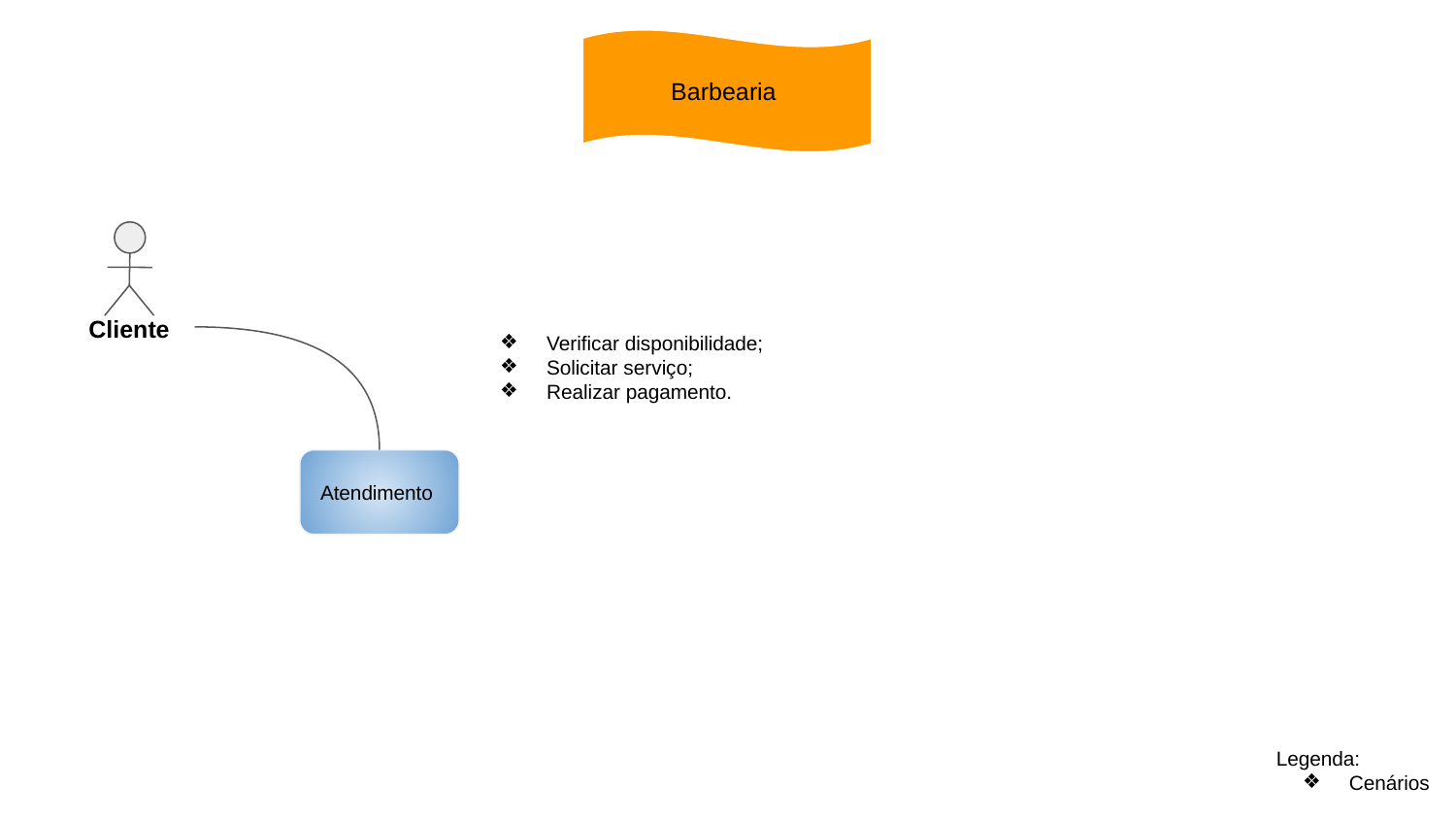

Barbearia

Cliente

Verificar disponibilidade;
Solicitar serviço;
Realizar pagamento.
Atendimento
Legenda:
Cenários